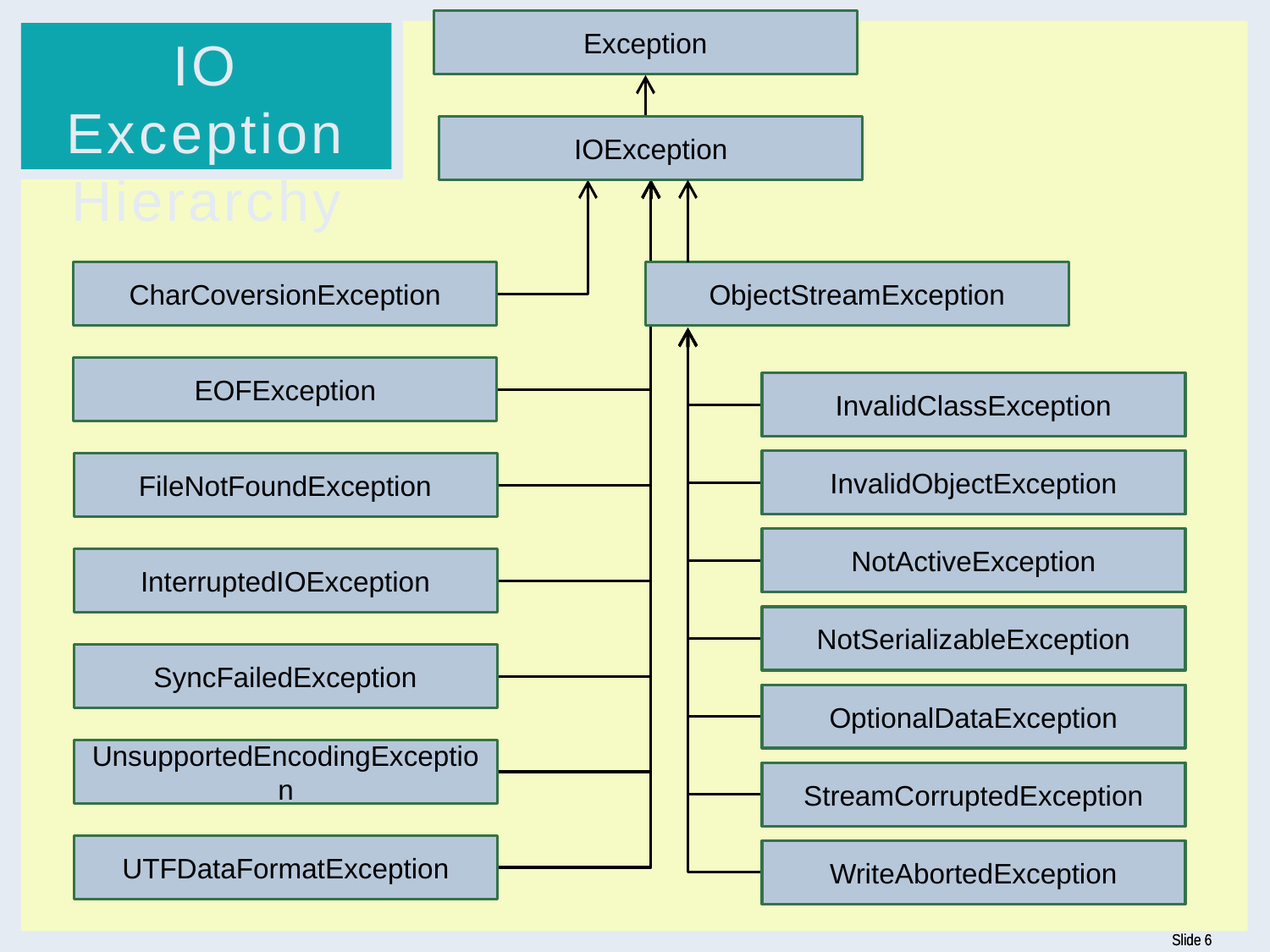

Exception
IO Exception Hierarchy
IOException
CharCoversionException
ObjectStreamException
EOFException
InvalidClassException
InvalidObjectException
FileNotFoundException
NotActiveException
InterruptedIOException
NotSerializableException
SyncFailedException
OptionalDataException
UnsupportedEncodingException
StreamCorruptedException
UTFDataFormatException
WriteAbortedException